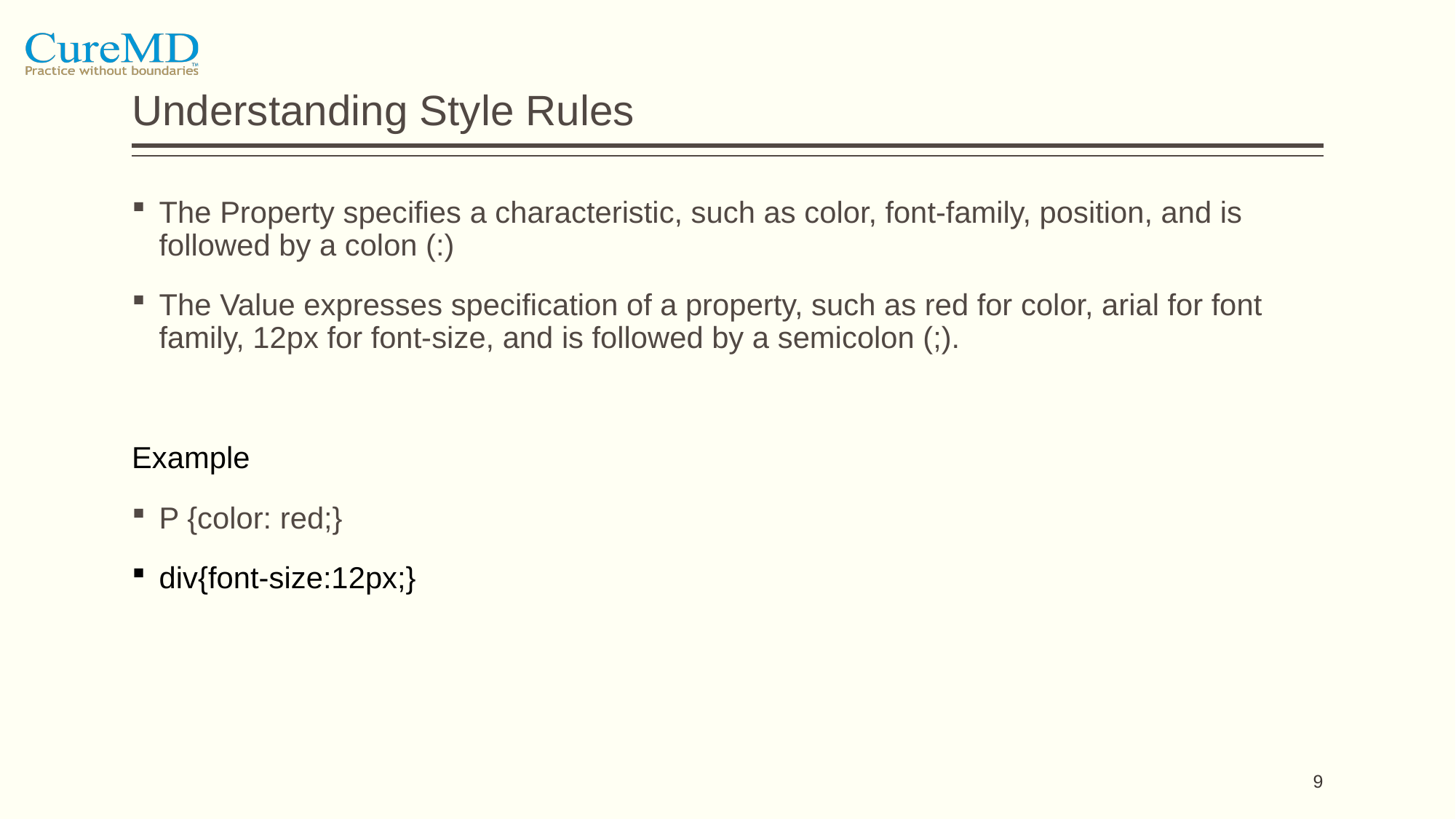

# Understanding Style Rules
The Property specifies a characteristic, such as color, font-family, position, and is followed by a colon (:)
The Value expresses specification of a property, such as red for color, arial for font family, 12px for font-size, and is followed by a semicolon (;).

Example
P {color: red;}
div{font-size:12px;}

9